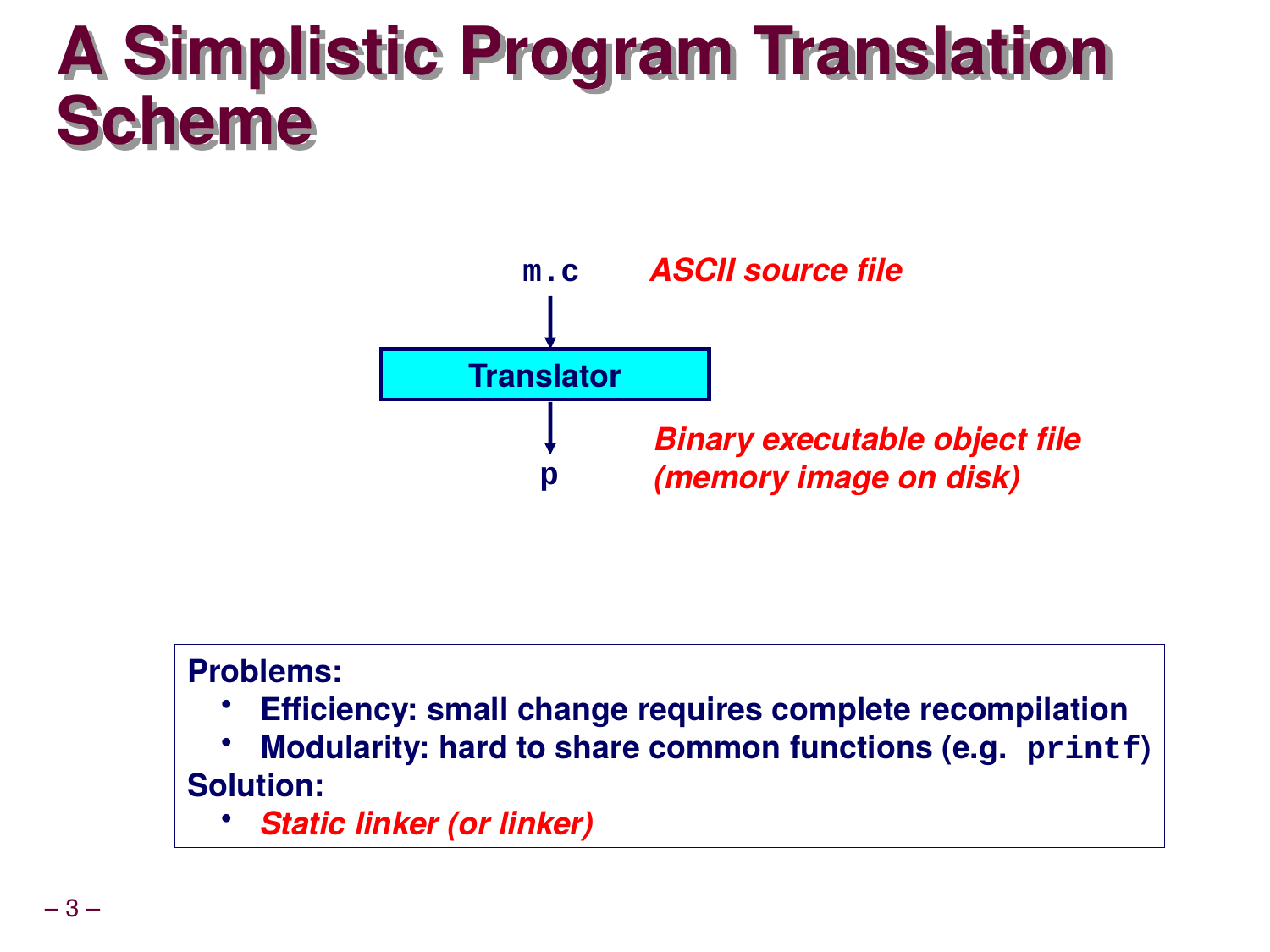

# A Simplistic Program Translation Scheme
m.c
ASCII source file

Translator

Binary executable object file
(memory image on disk)
p
Problems:
 Efficiency: small change requires complete recompilation
 Modularity: hard to share common functions (e.g. printf)
Solution:
 Static linker (or linker)